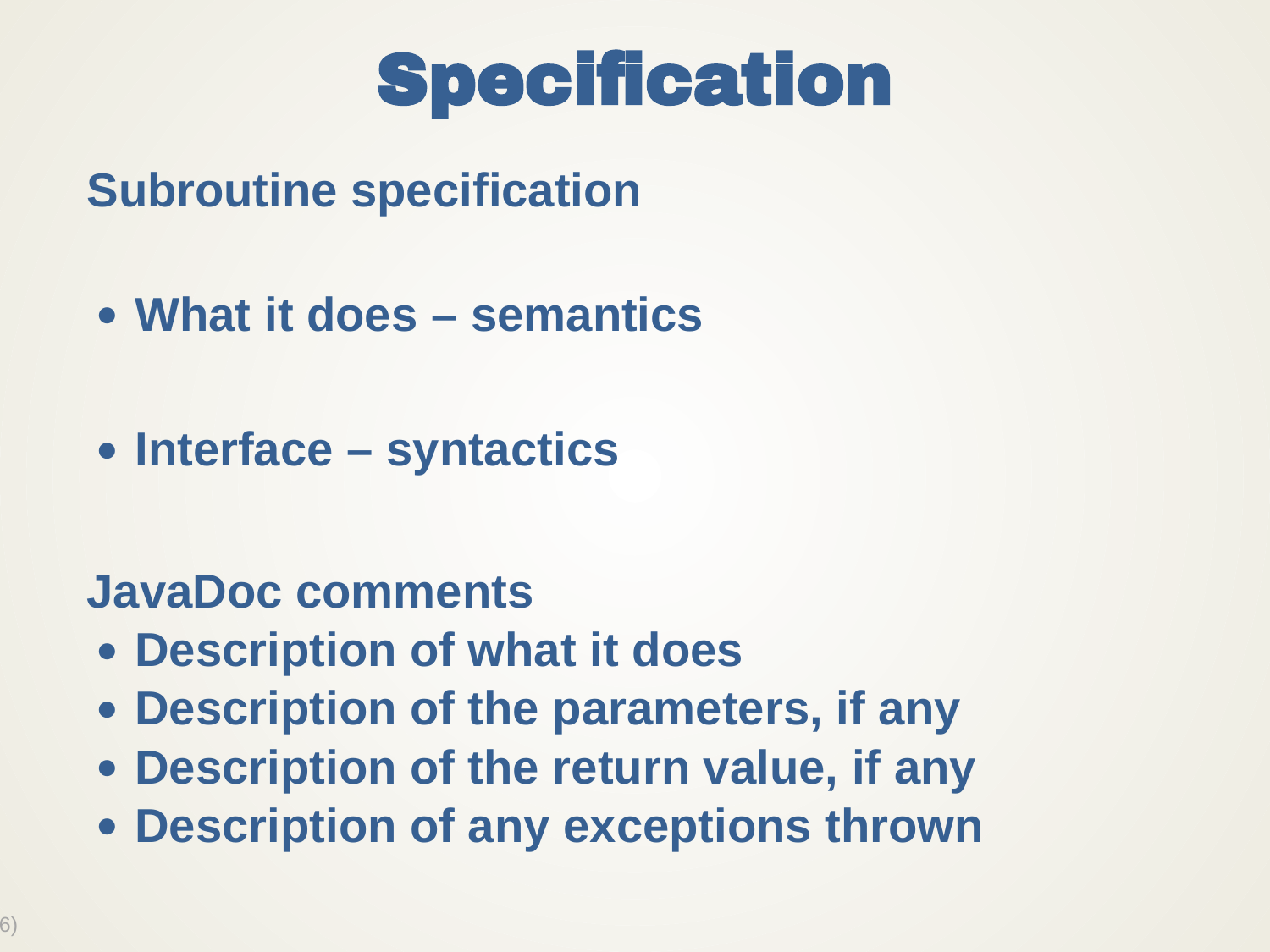

# Specification
Subroutine specification

What it does – semantics

Interface – syntactics

JavaDoc comments
Description of what it does
Description of the parameters, if any
Description of the return value, if any
Description of any exceptions thrown